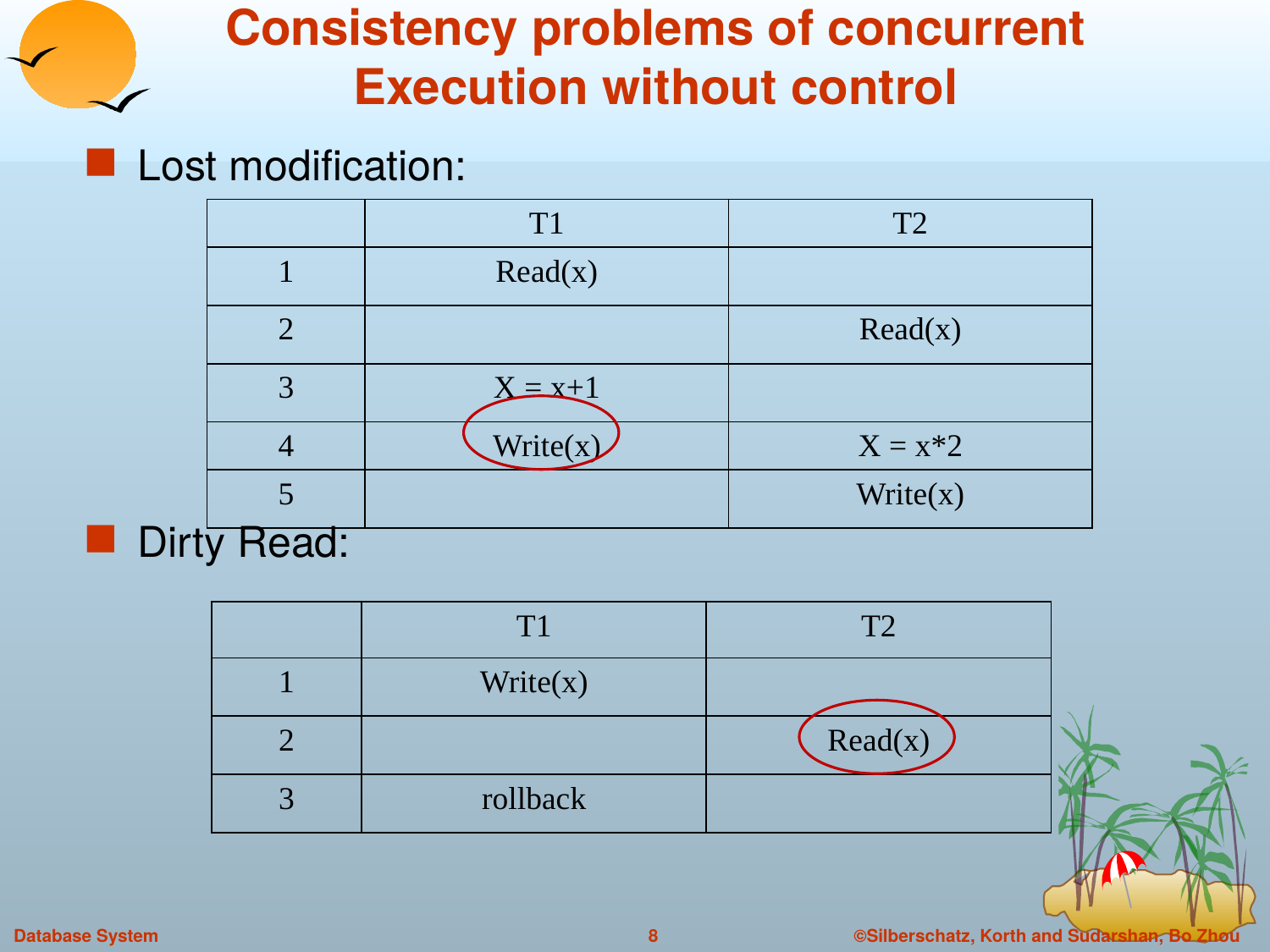

# Consistency problems of concurrent Execution without control
Lost modification:

Dirty Read:

|  | T1 | T2 |
| --- | --- | --- |
| 1 | Read(x) |  |
| 2 |  | Read(x) |
| 3 | X = x+1 |  |
| 4 | Write(x) | X = x\*2 |
| 5 |  | Write(x) |

|  | T1 | T2 |
| --- | --- | --- |
| 1 | Write(x) |  |
| 2 |  | Read(x) |
| 3 | rollback |  |